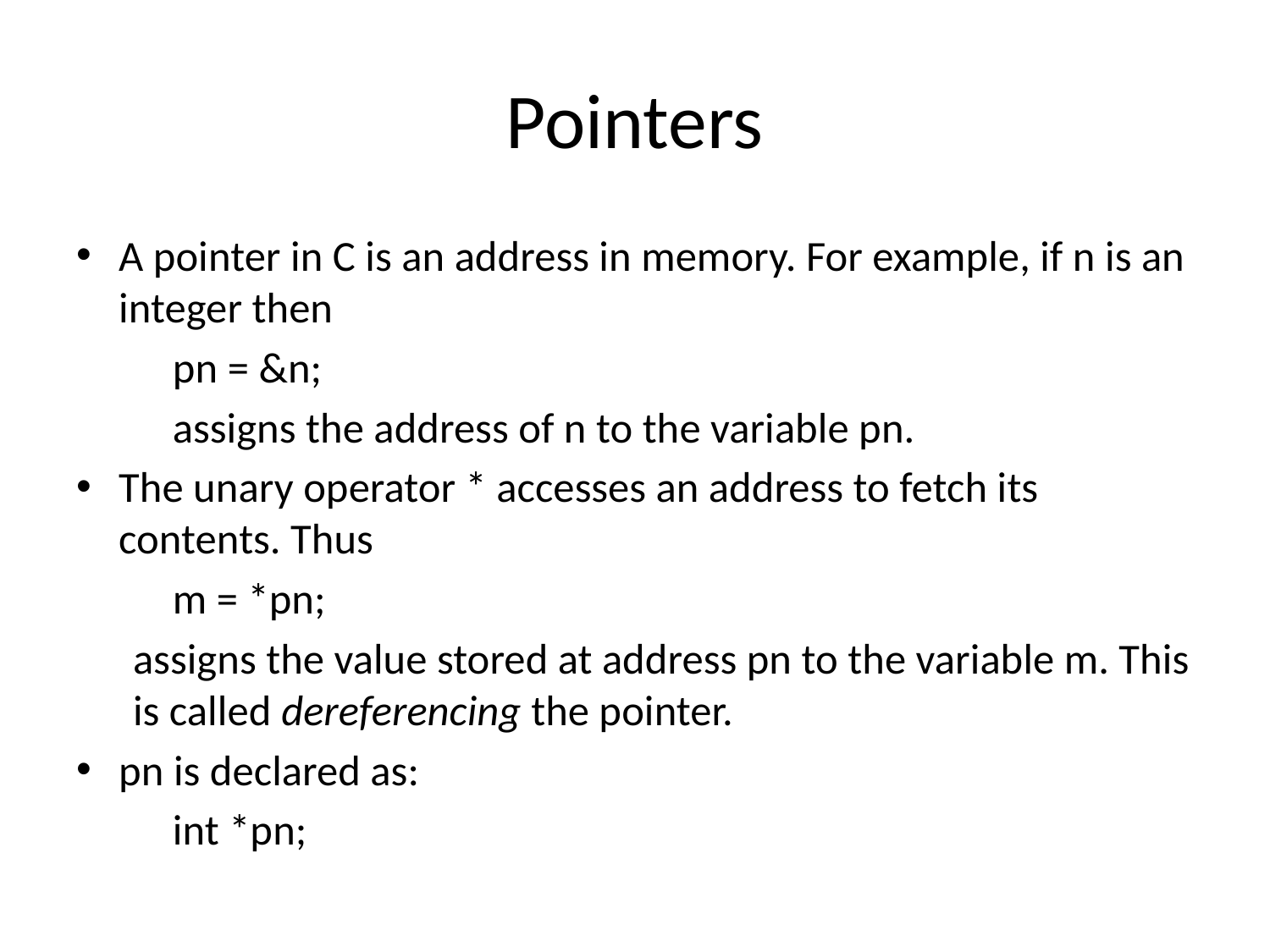

# Pointers
A pointer in C is an address in memory. For example, if n is an integer then
		pn = &n;
	assigns the address of n to the variable pn.
The unary operator * accesses an address to fetch its contents. Thus
		m = *pn;
	assigns the value stored at address pn to the variable m. This is called dereferencing the pointer.
pn is declared as:
		int *pn;